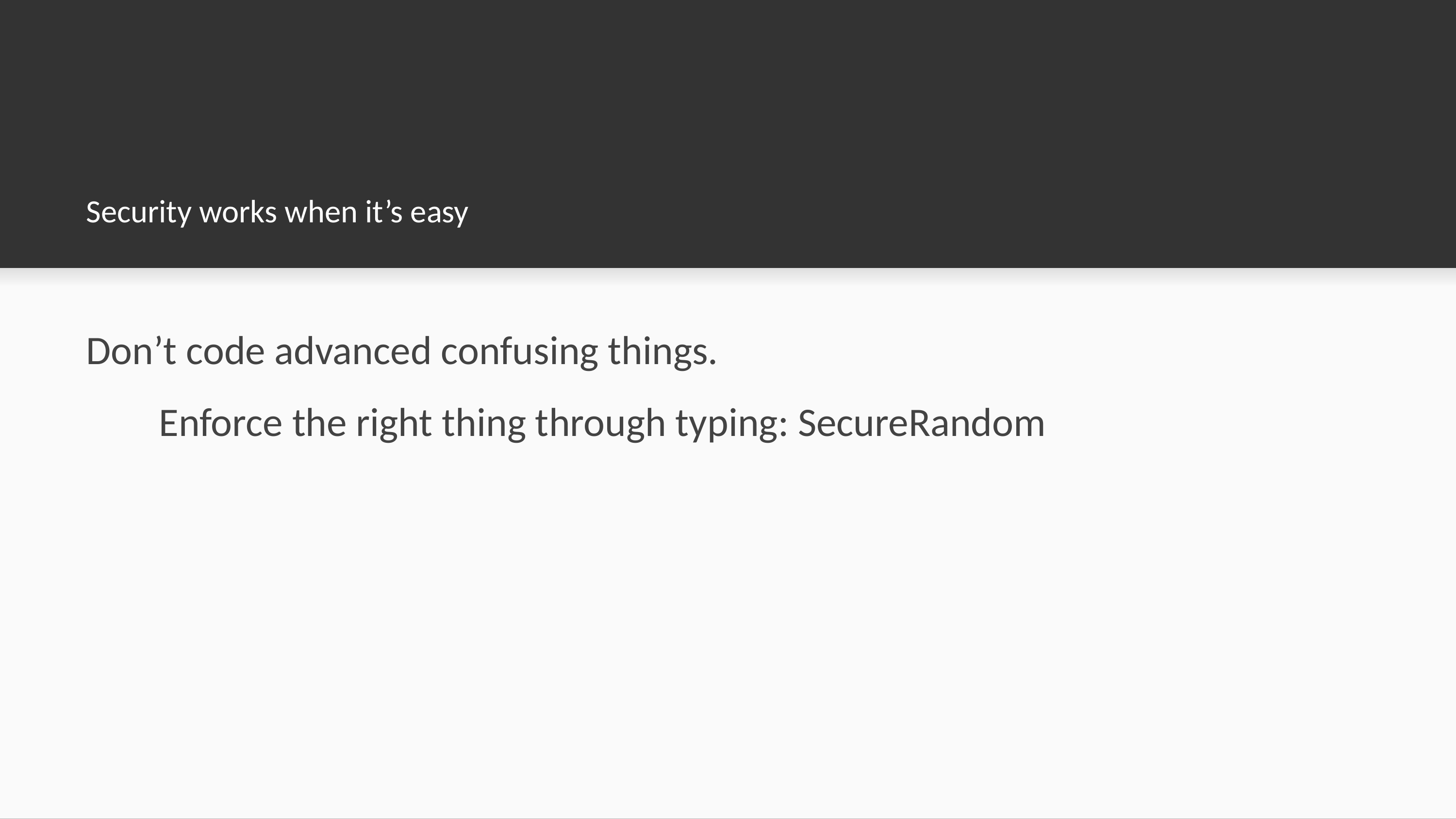

# Security works when it’s easy
Don’t code advanced confusing things.
	Enforce the right thing through typing: SecureRandom